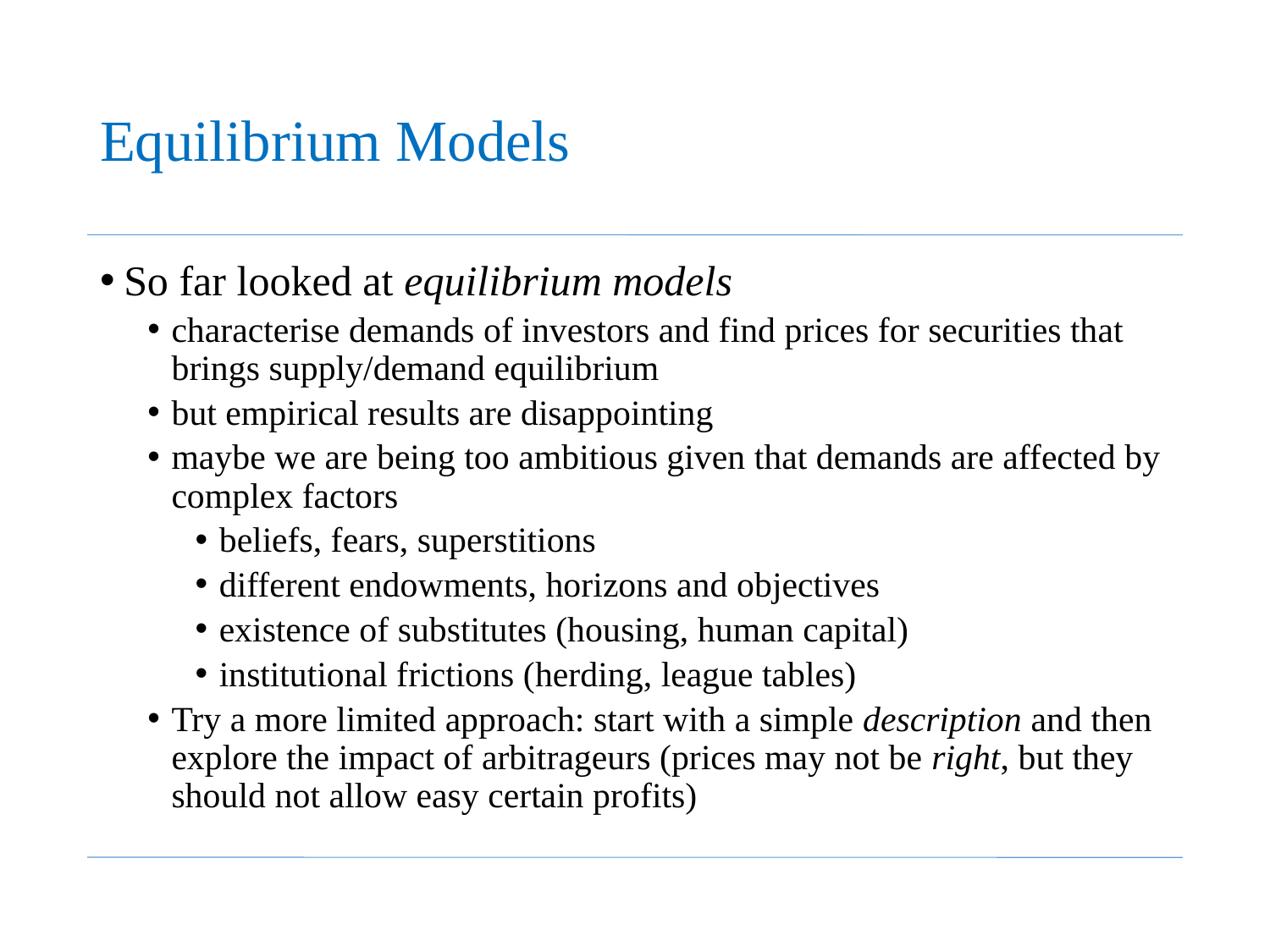

# Equilibrium Models
So far looked at equilibrium models
characterise demands of investors and find prices for securities that brings supply/demand equilibrium
but empirical results are disappointing
maybe we are being too ambitious given that demands are affected by complex factors
beliefs, fears, superstitions
different endowments, horizons and objectives
existence of substitutes (housing, human capital)
institutional frictions (herding, league tables)
Try a more limited approach: start with a simple description and then explore the impact of arbitrageurs (prices may not be right, but they should not allow easy certain profits)